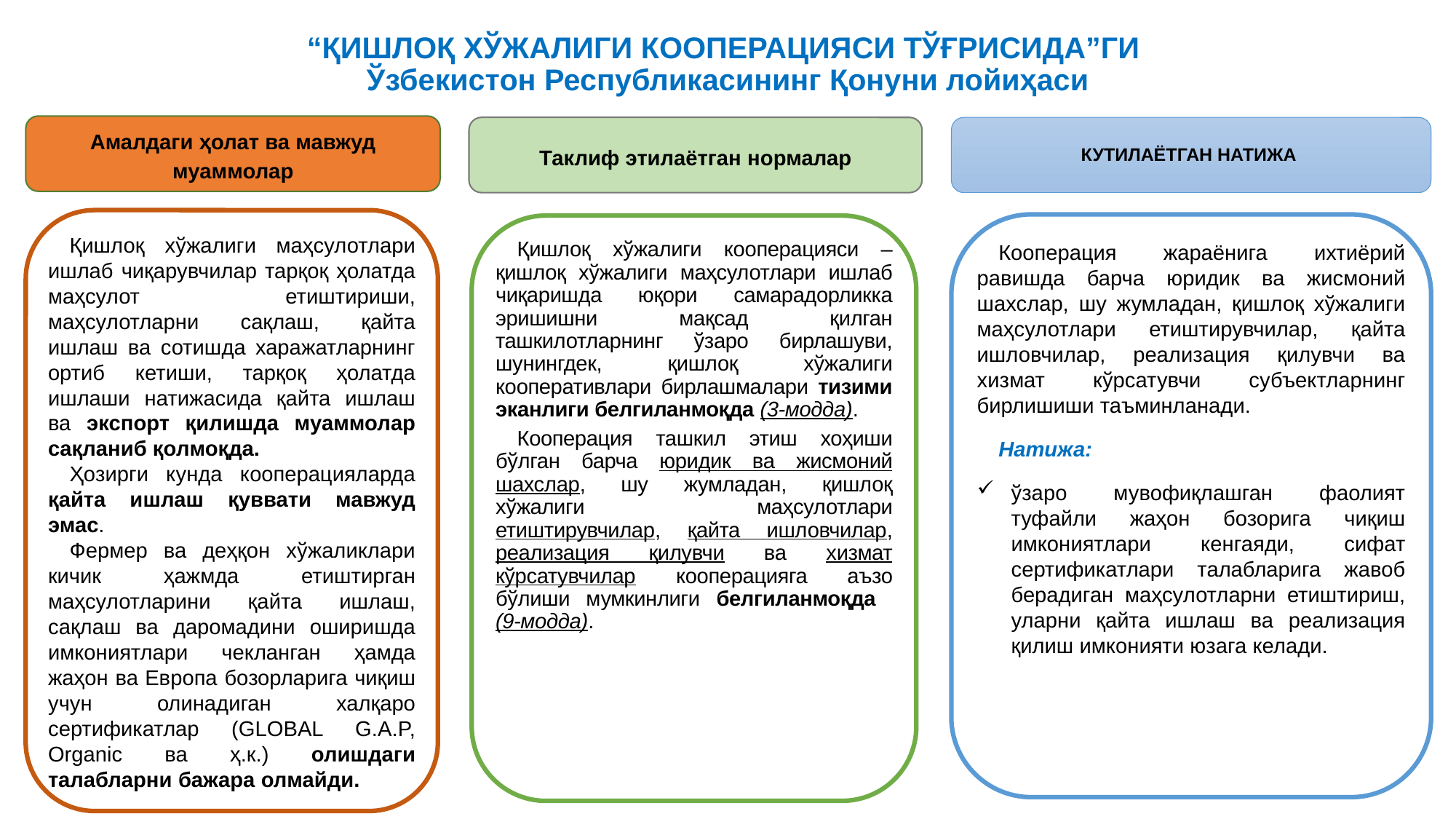

# “ҚИШЛОҚ ХЎЖАЛИГИ КООПЕРАЦИЯСИ ТЎҒРИСИДА”ГИ Ўзбекистон Республикасининг Қонуни лойиҳаси
Амалдаги ҳолат ва мавжуд муаммолар
 КУТИЛАЁТГАН НАТИЖА
Таклиф этилаётган нормалар
Қишлоқ хўжалиги маҳсулотлари ишлаб чиқарувчилар тарқоқ ҳолатда маҳсулот етиштириши, маҳсулотларни сақлаш, қайта ишлаш ва сотишда харажатларнинг ортиб кетиши, тарқоқ ҳолатда ишлаши натижасида қайта ишлаш ва экспорт қилишда муаммолар сақланиб қолмоқда.
Ҳозирги кунда кооперацияларда қайта ишлаш қуввати мавжуд эмас.
Фермер ва деҳқон хўжаликлари кичик ҳажмда етиштирган маҳсулотларини қайта ишлаш, сақлаш ва даромадини оширишда имкониятлари чекланган ҳамда жаҳон ва Европа бозорларига чиқиш учун олинадиган халқаро сертификатлар (GLOBAL G.A.P, Organic ва ҳ.к.) олишдаги талабларни бажара олмайди.

Кооперация жараёнига ихтиёрий равишда барча юридик ва жисмоний шахслар, шу жумладан, қишлоқ хўжалиги маҳсулотлари етиштирувчилар, қайта ишловчилар, реализация қилувчи ва хизмат кўрсатувчи субъектларнинг бирлишиши таъминланади.
Натижа:
ўзаро мувофиқлашган фаолият туфайли жаҳон бозорига чиқиш имкониятлари кенгаяди, сифат сертификатлари талабларига жавоб берадиган маҳсулотларни етиштириш, уларни қайта ишлаш ва реализация қилиш имконияти юзага келади.

Қишлоқ хўжалиги кооперацияси – қишлоқ хўжалиги маҳсулотлари ишлаб чиқаришда юқори самарадорликка эришишни мақсад қилган ташкилотларнинг ўзаро бирлашуви, шунингдек, қишлоқ хўжалиги кооперативлари бирлашмалари тизими эканлиги белгиланмоқда (3-модда).
Кооперация ташкил этиш хоҳиши бўлган барча юридик ва жисмоний шахслар, шу жумладан, қишлоқ хўжалиги маҳсулотлари етиштирувчилар, қайта ишловчилар, реализация қилувчи ва хизмат кўрсатувчилар кооперацияга аъзо бўлиши мумкинлиги белгиланмоқда
(9-модда).